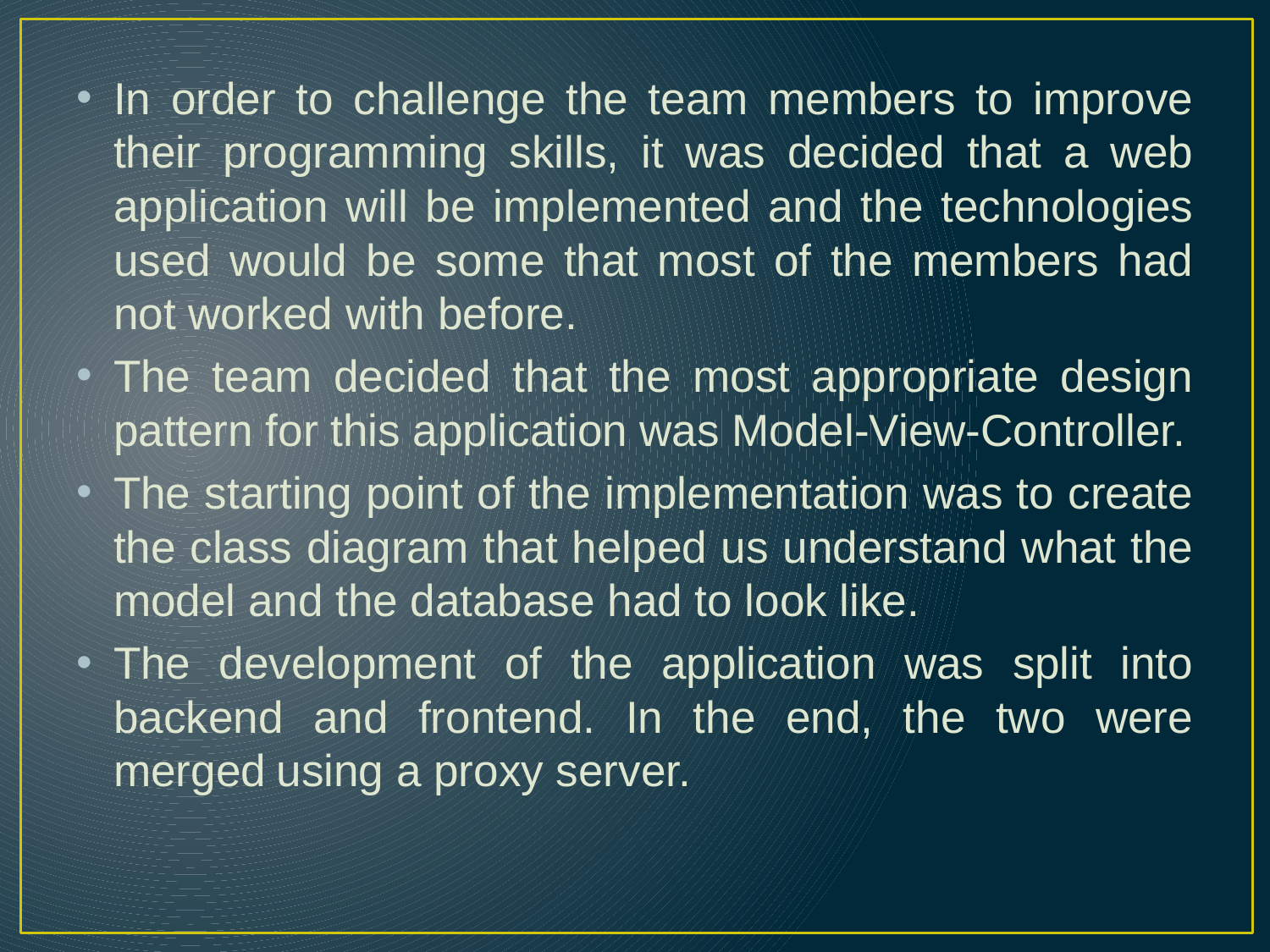

In order to challenge the team members to improve their programming skills, it was decided that a web application will be implemented and the technologies used would be some that most of the members had not worked with before.
The team decided that the most appropriate design pattern for this application was Model-View-Controller.
The starting point of the implementation was to create the class diagram that helped us understand what the model and the database had to look like.
The development of the application was split into backend and frontend. In the end, the two were merged using a proxy server.